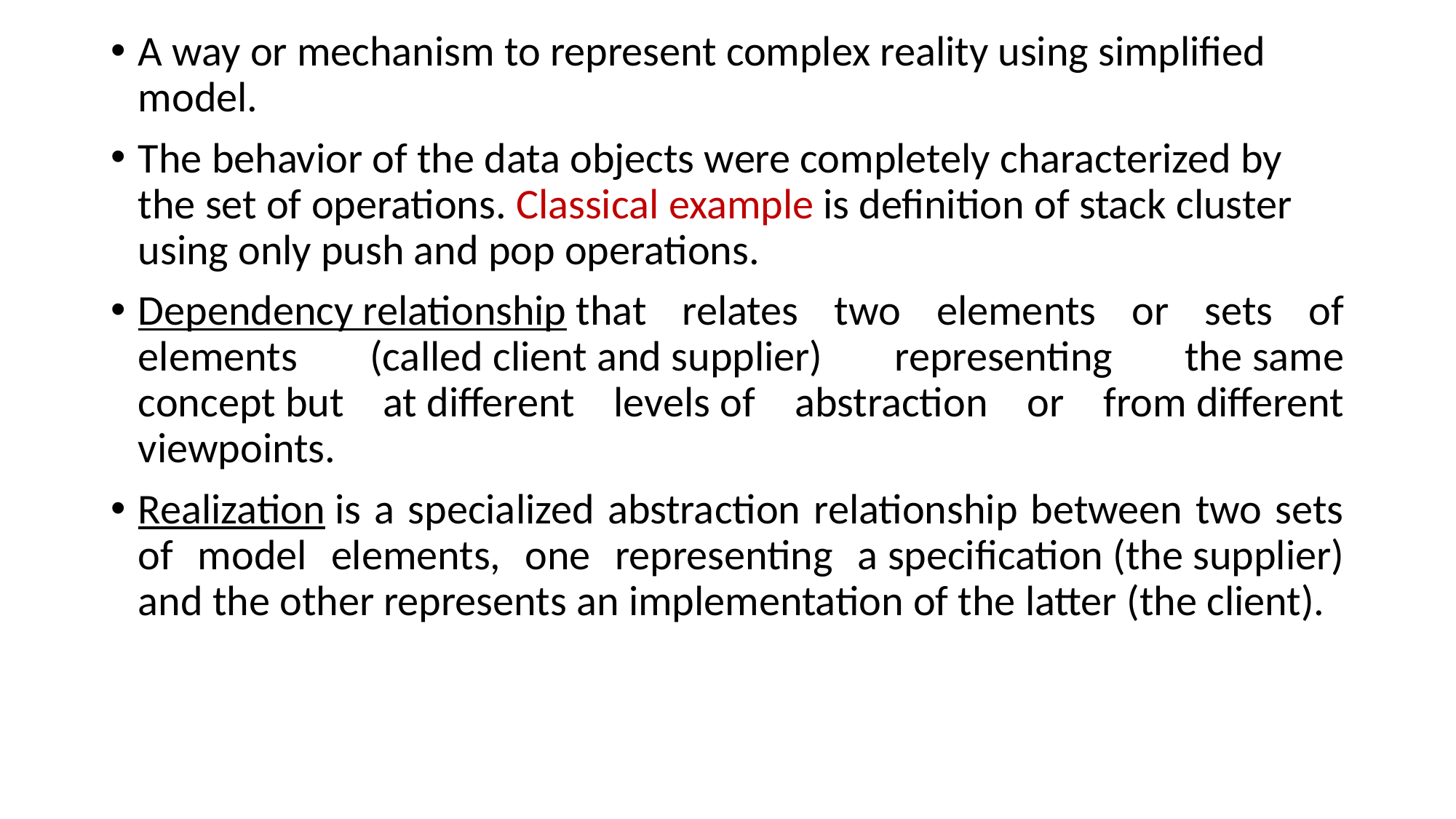

A way or mechanism to represent complex reality using simplified model.
The behavior of the data objects were completely characterized by the set of operations. Classical example is definition of stack cluster using only push and pop operations.
Dependency relationship that relates two elements or sets of elements (called client and supplier) representing the same concept but at different levels of abstraction or from different viewpoints.
Realization is a specialized abstraction relationship between two sets of model elements, one representing a specification (the supplier) and the other represents an implementation of the latter (the client).